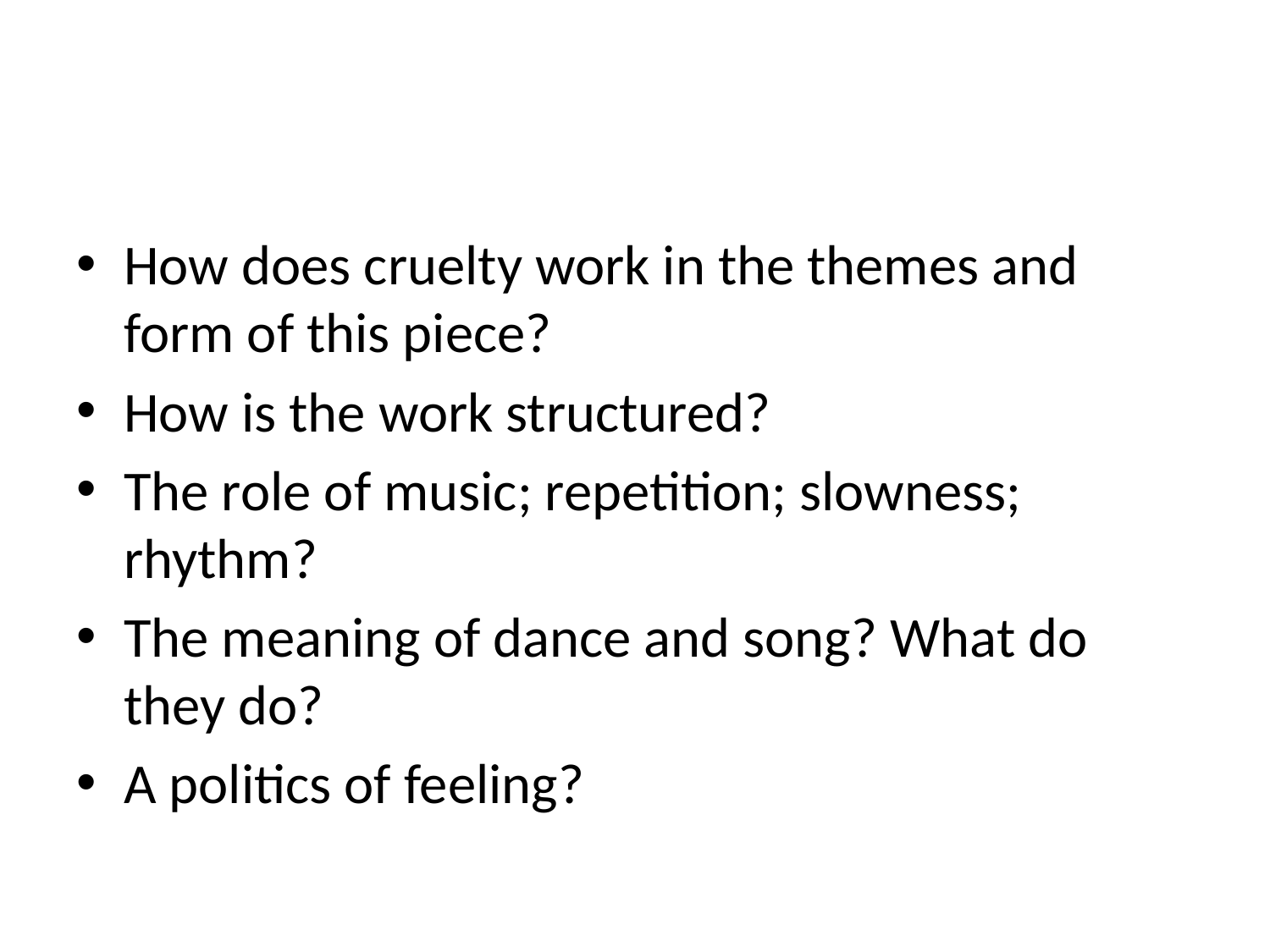

#
How does cruelty work in the themes and form of this piece?
How is the work structured?
The role of music; repetition; slowness; rhythm?
The meaning of dance and song? What do they do?
A politics of feeling?